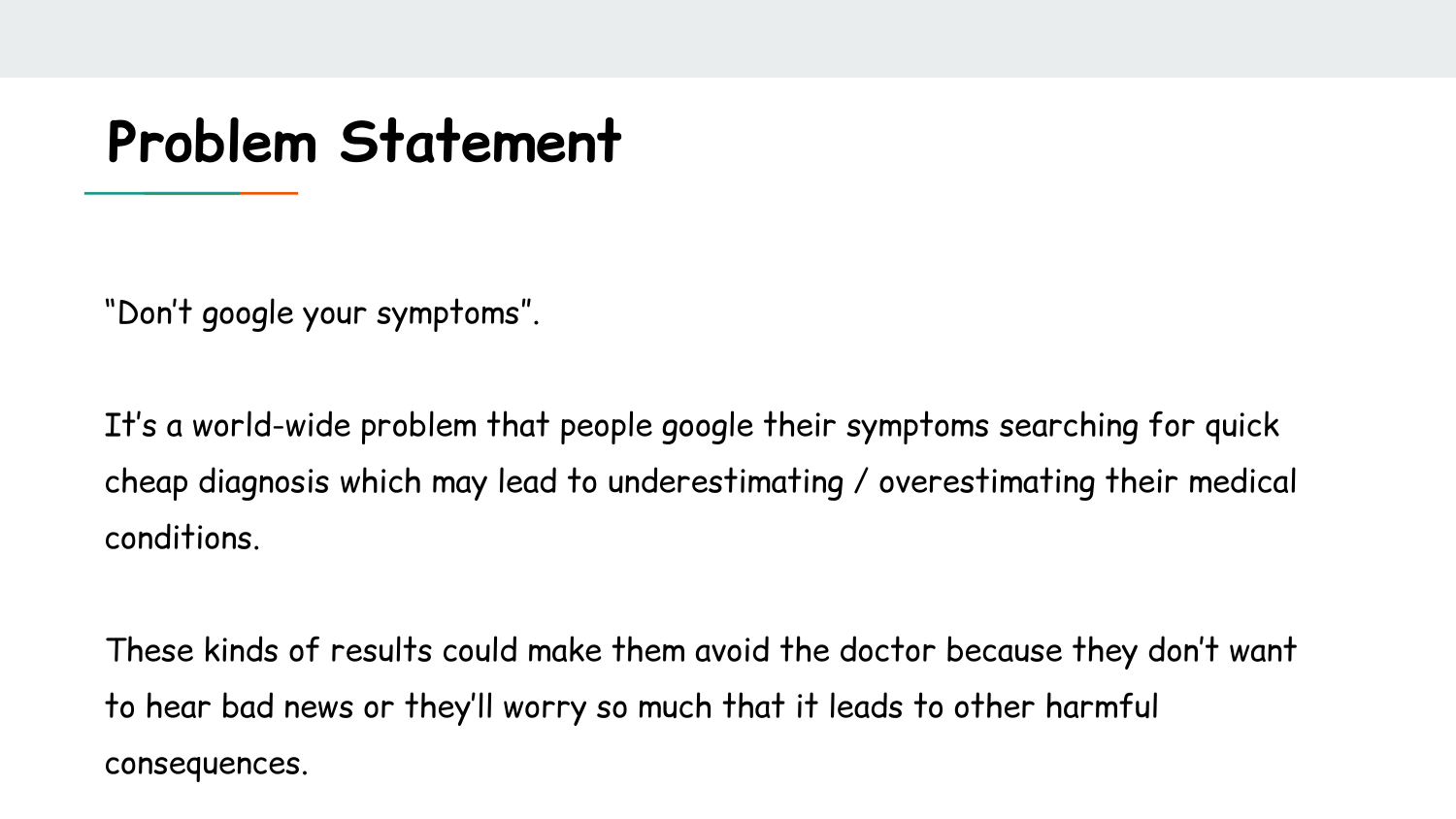

# Problem Statement
“Don’t google your symptoms”.

It’s a world-wide problem that people google their symptoms searching for quick cheap diagnosis which may lead to underestimating / overestimating their medical conditions.

These kinds of results could make them avoid the doctor because they don’t want to hear bad news or they’ll worry so much that it leads to other harmful consequences.